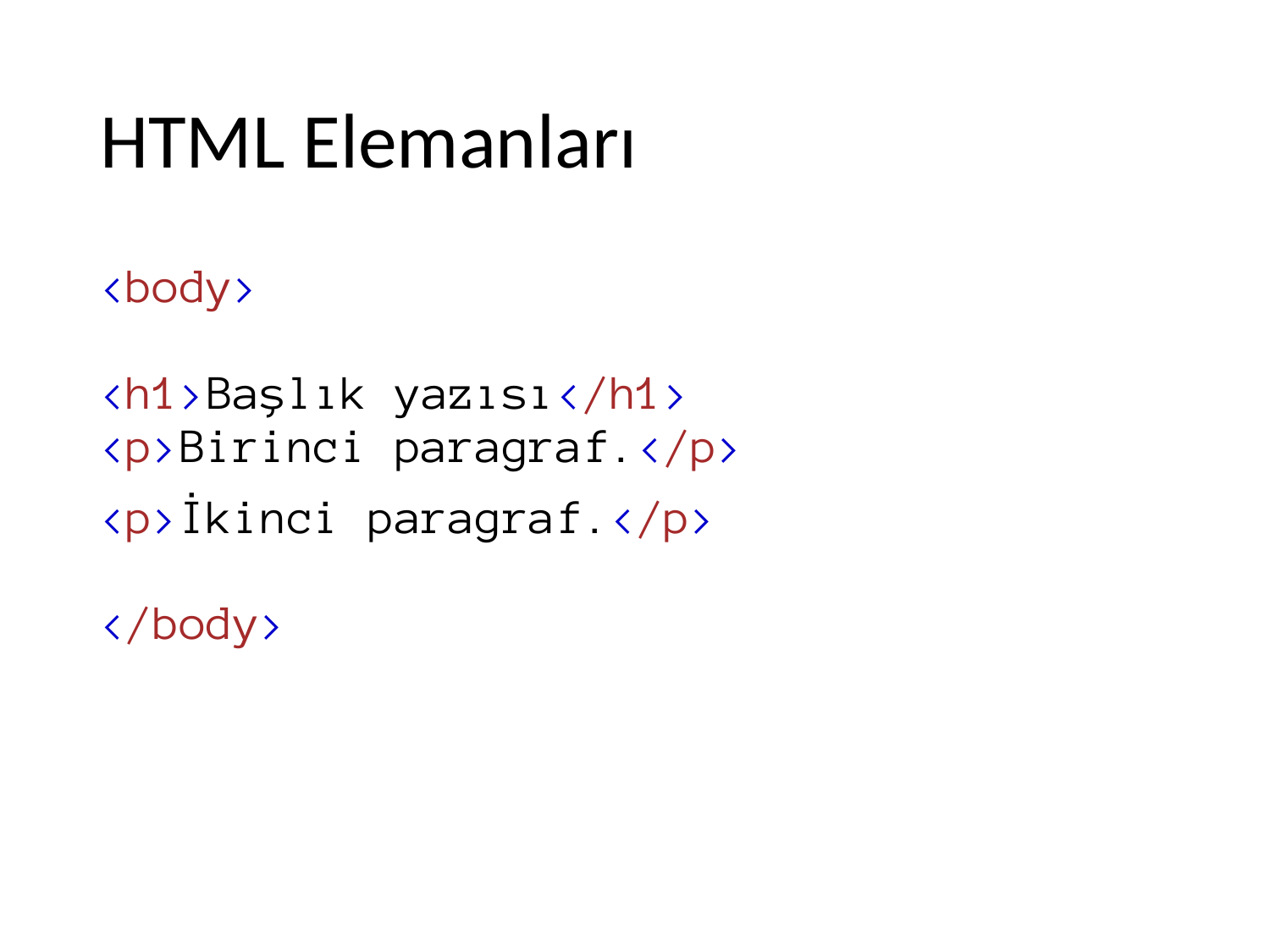

# HTML Elemanları
<body>
<h1>Başlık yazısı</h1>
<p>Birinci paragraf.</p>
<p>İkinci paragraf.</p>
</body>